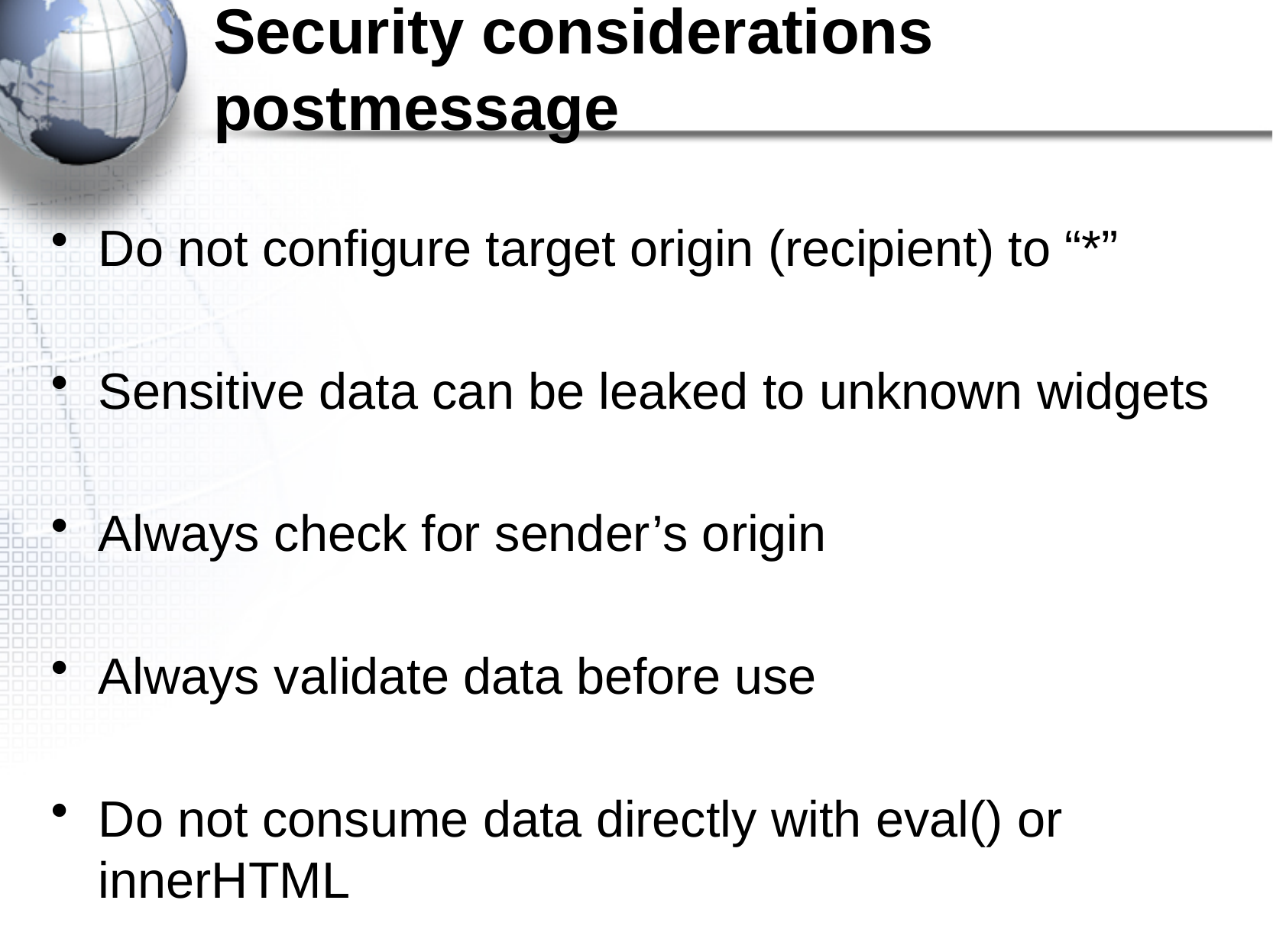

# Security considerations postmessage
Do not configure target origin (recipient) to “*”

Sensitive data can be leaked to unknown widgets

Always check for sender’s origin

Always validate data before use

Do not consume data directly with eval() or innerHTML